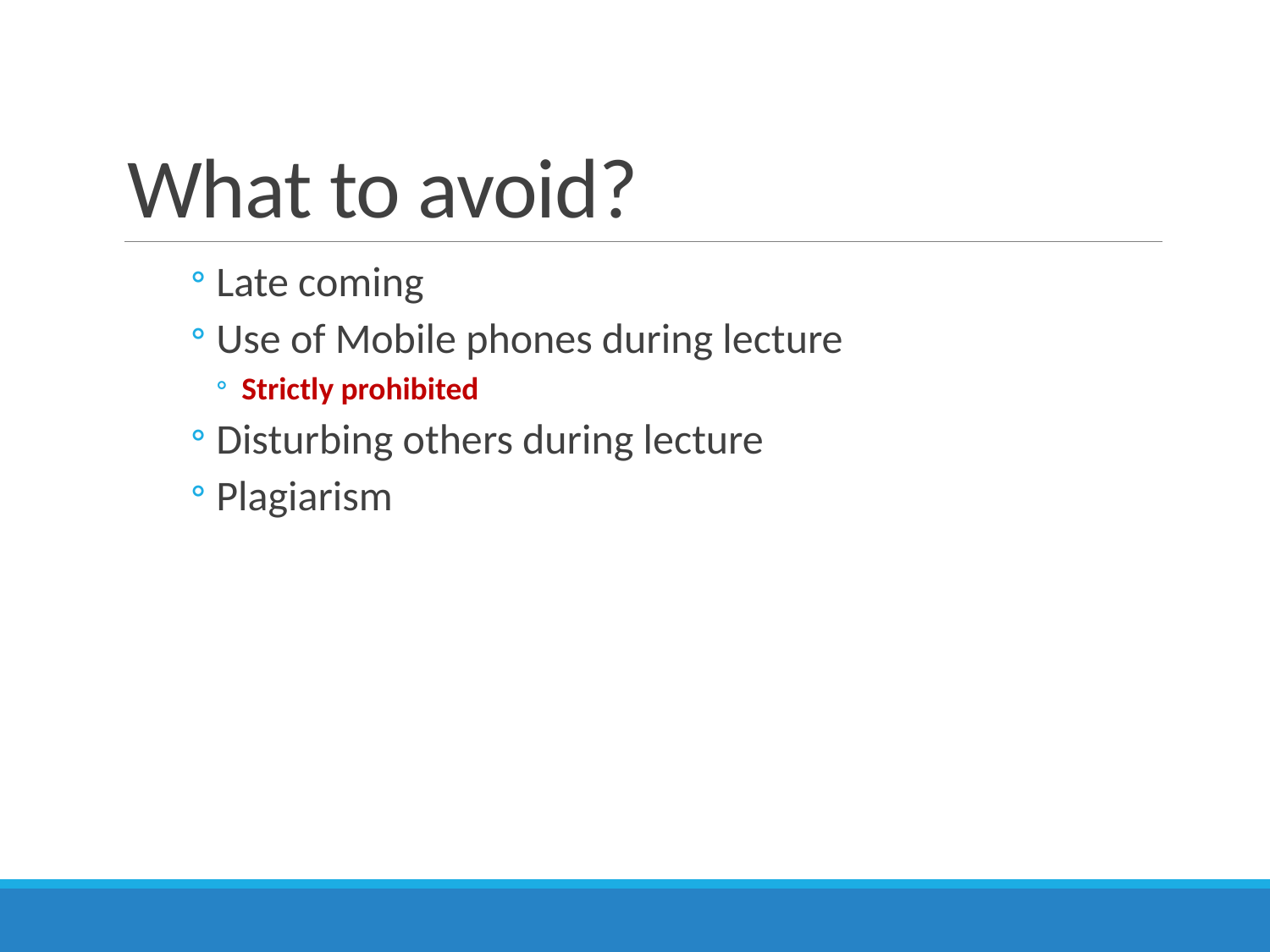

# What to avoid?
Late coming
Use of Mobile phones during lecture
Strictly prohibited
Disturbing others during lecture
Plagiarism